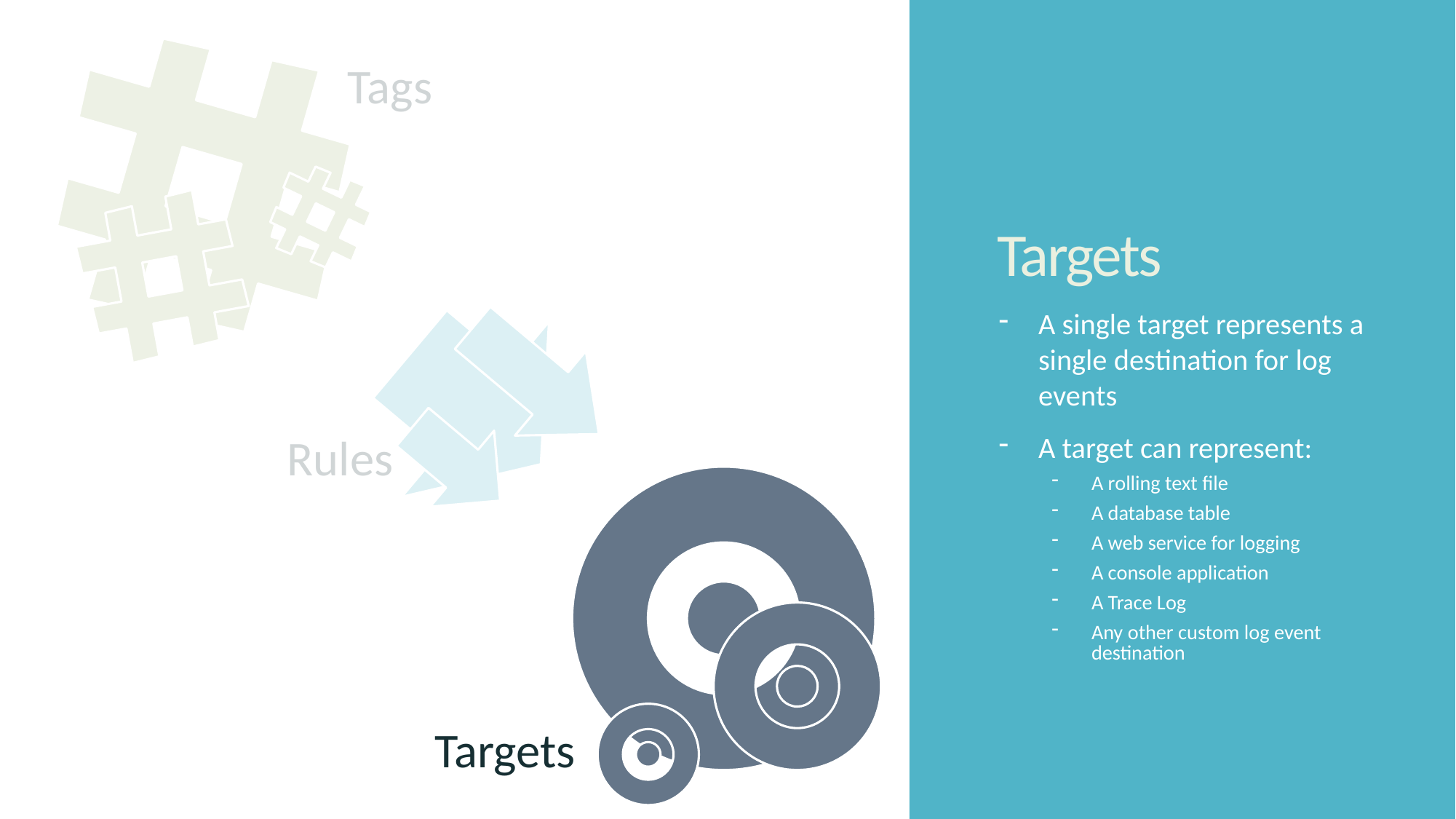

Tags
# Targets
A single target represents a single destination for log events
A target can represent:
A rolling text file
A database table
A web service for logging
A console application
A Trace Log
Any other custom log event destination

Rules

Targets